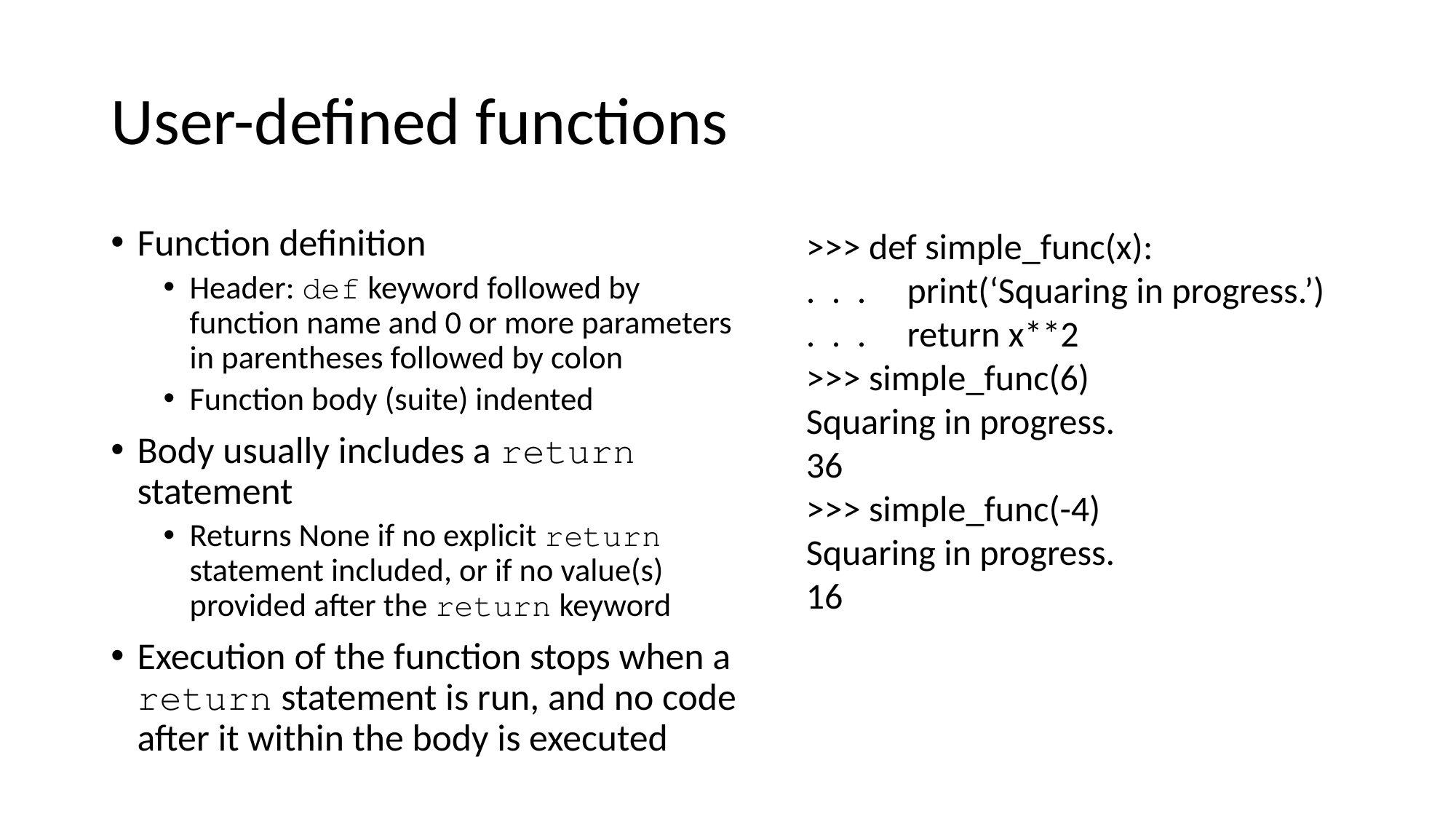

# User-defined functions
Function definition
Header: def keyword followed by function name and 0 or more parameters in parentheses followed by colon
Function body (suite) indented
Body usually includes a return statement
Returns None if no explicit return statement included, or if no value(s) provided after the return keyword
Execution of the function stops when a return statement is run, and no code after it within the body is executed
>>> def simple_func(x):
.  .  .     print(‘Squaring in progress.’)
.  .  .     return x**2
>>> simple_func(6)
Squaring in progress.
36
>>> simple_func(-4)
Squaring in progress.
16